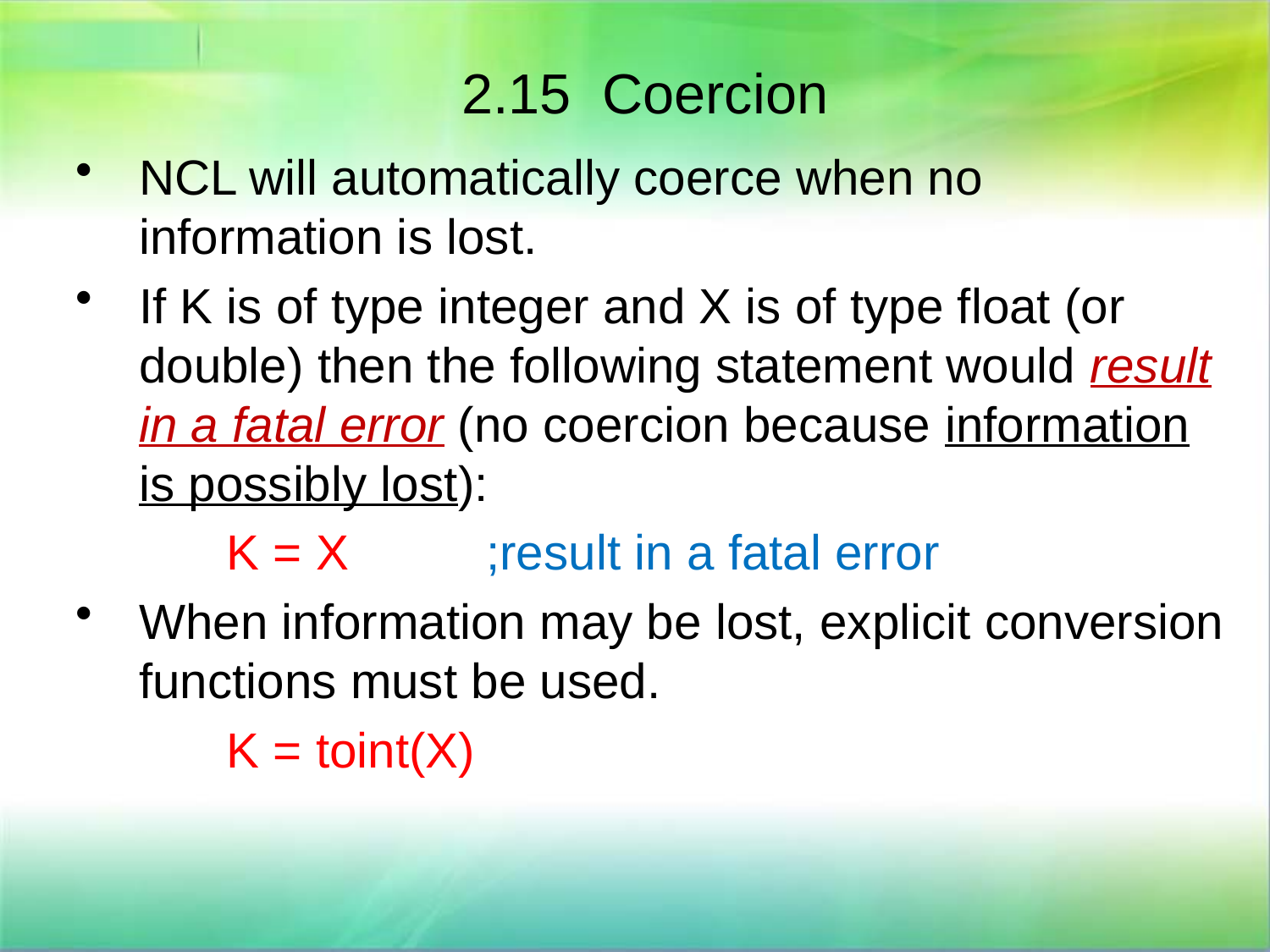

2.15  Coercion
NCL will automatically coerce when no information is lost.
If K is of type integer and X is of type float (or double) then the following statement would result in a fatal error (no coercion because information is possibly lost):
           K = X          ;result in a fatal error
When information may be lost, explicit conversion functions must be used.
           K = toint(X)